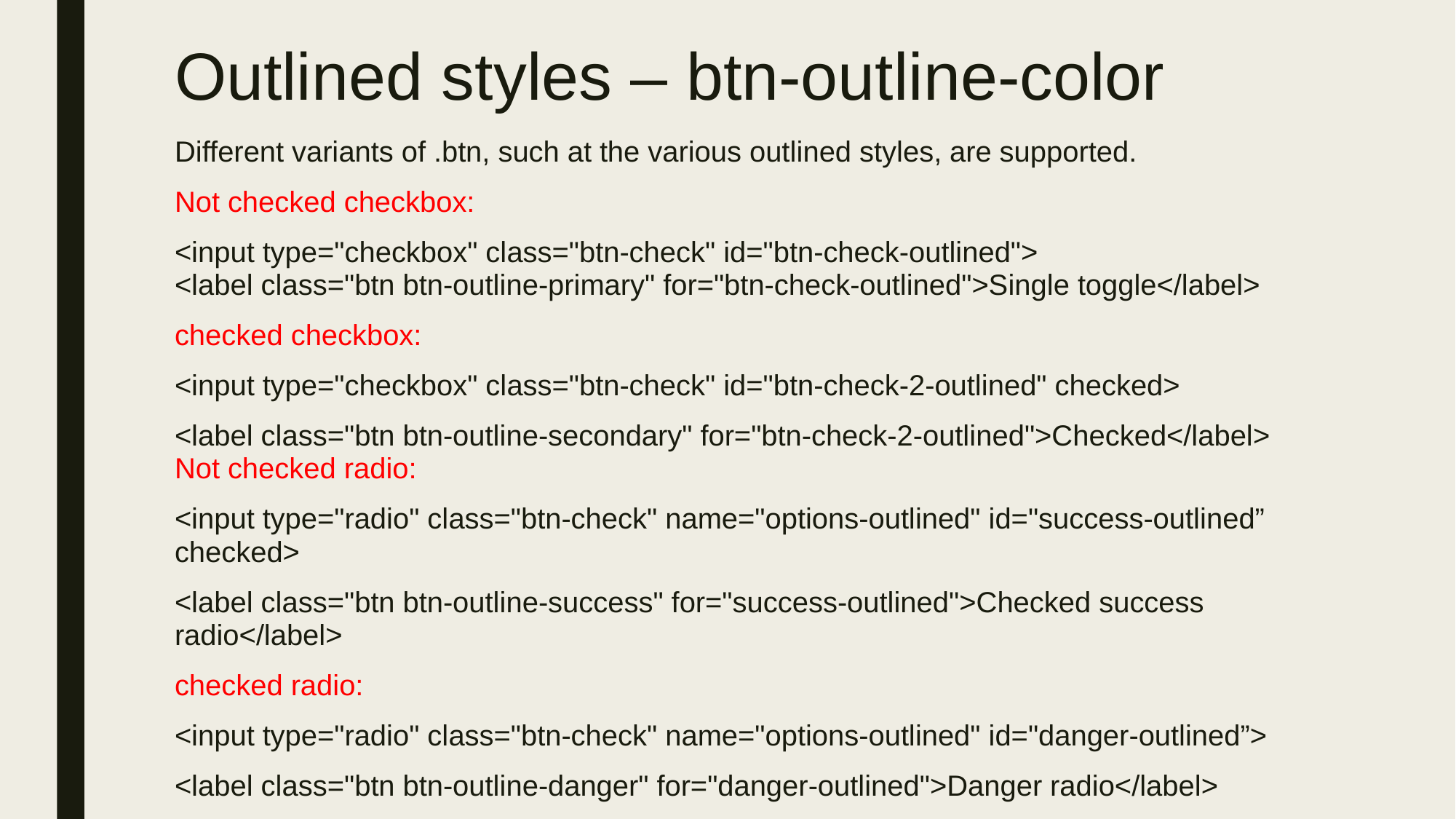

# Outlined styles – btn-outline-color
Different variants of .btn, such at the various outlined styles, are supported.
Not checked checkbox:
<input type="checkbox" class="btn-check" id="btn-check-outlined">
<label class="btn btn-outline-primary" for="btn-check-outlined">Single toggle</label>
checked checkbox:
<input type="checkbox" class="btn-check" id="btn-check-2-outlined" checked>
<label class="btn btn-outline-secondary" for="btn-check-2-outlined">Checked</label>
Not checked radio:
<input type="radio" class="btn-check" name="options-outlined" id="success-outlined” checked>
<label class="btn btn-outline-success" for="success-outlined">Checked success radio</label>
checked radio:
<input type="radio" class="btn-check" name="options-outlined" id="danger-outlined”>
<label class="btn btn-outline-danger" for="danger-outlined">Danger radio</label>